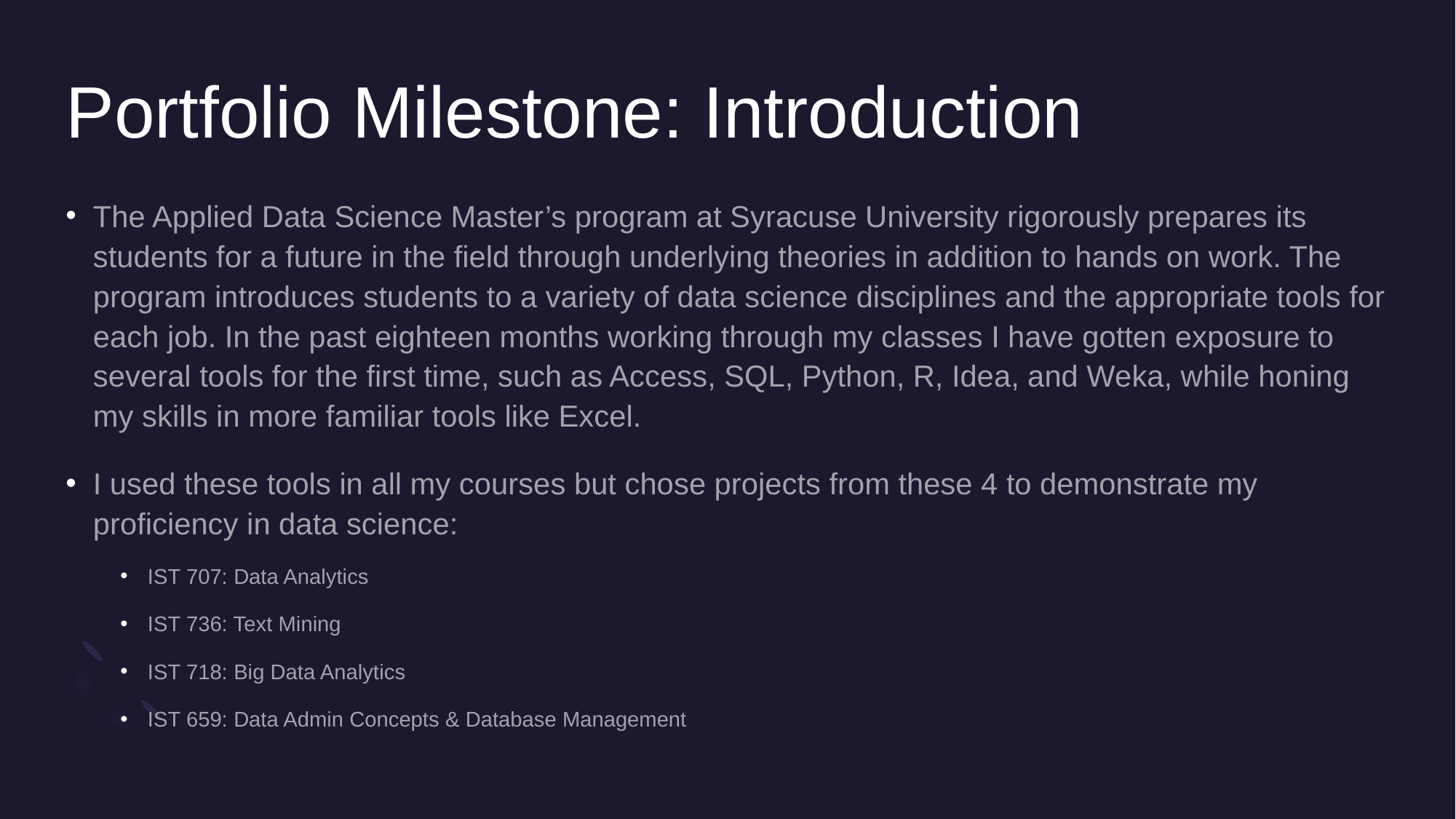

# Portfolio Milestone: Introduction
The Applied Data Science Master’s program at Syracuse University rigorously prepares its students for a future in the field through underlying theories in addition to hands on work. The program introduces students to a variety of data science disciplines and the appropriate tools for each job. In the past eighteen months working through my classes I have gotten exposure to several tools for the first time, such as Access, SQL, Python, R, Idea, and Weka, while honing my skills in more familiar tools like Excel.
I used these tools in all my courses but chose projects from these 4 to demonstrate my proficiency in data science:
IST 707: Data Analytics
IST 736: Text Mining
IST 718: Big Data Analytics
IST 659: Data Admin Concepts & Database Management